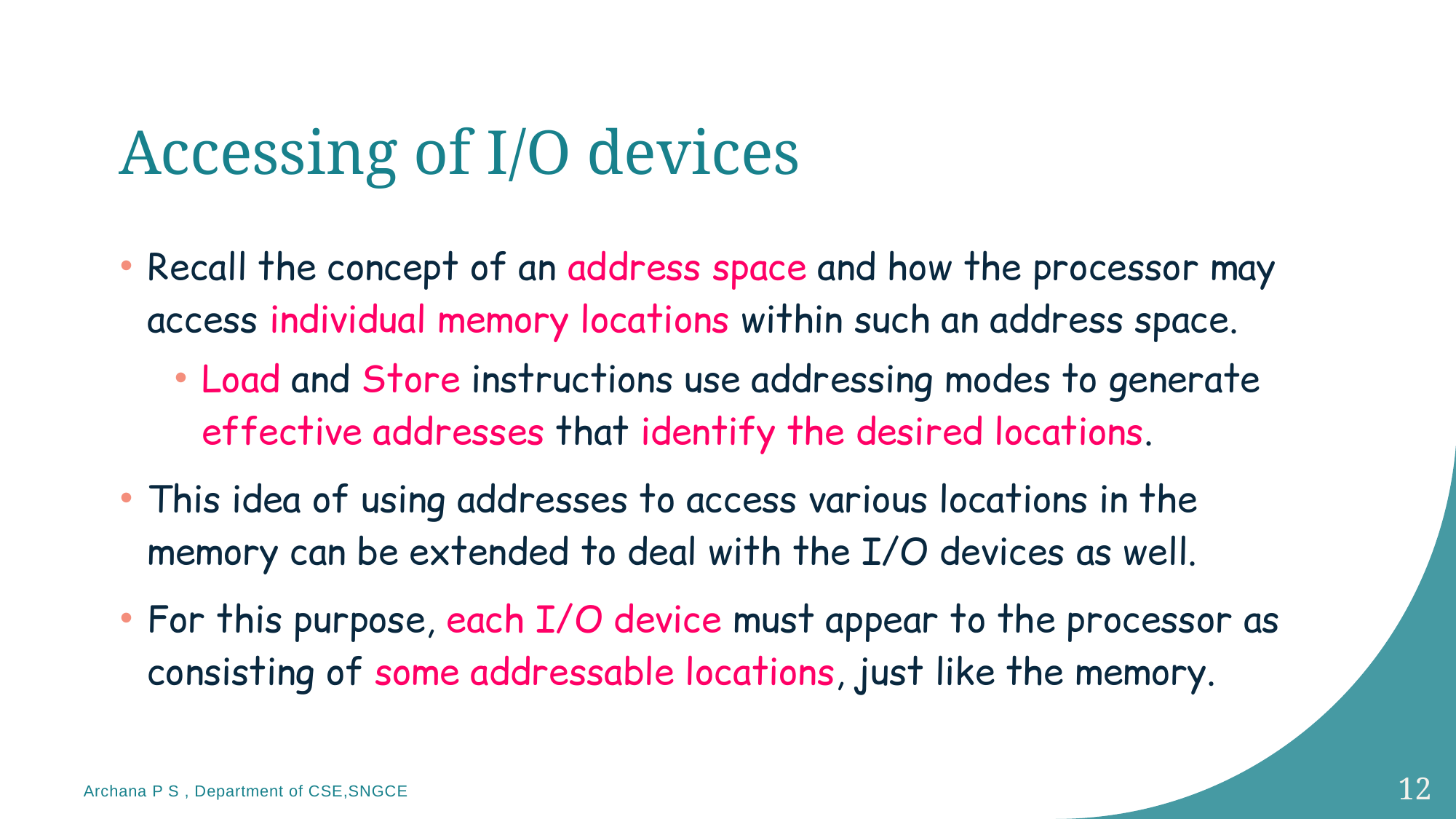

# Accessing of I/O devices
Recall the concept of an address space and how the processor may access individual memory locations within such an address space.
Load and Store instructions use addressing modes to generate effective addresses that identify the desired locations.
This idea of using addresses to access various locations in the memory can be extended to deal with the I/O devices as well.
For this purpose, each I/O device must appear to the processor as consisting of some addressable locations, just like the memory.
12
Archana P S , Department of CSE,SNGCE